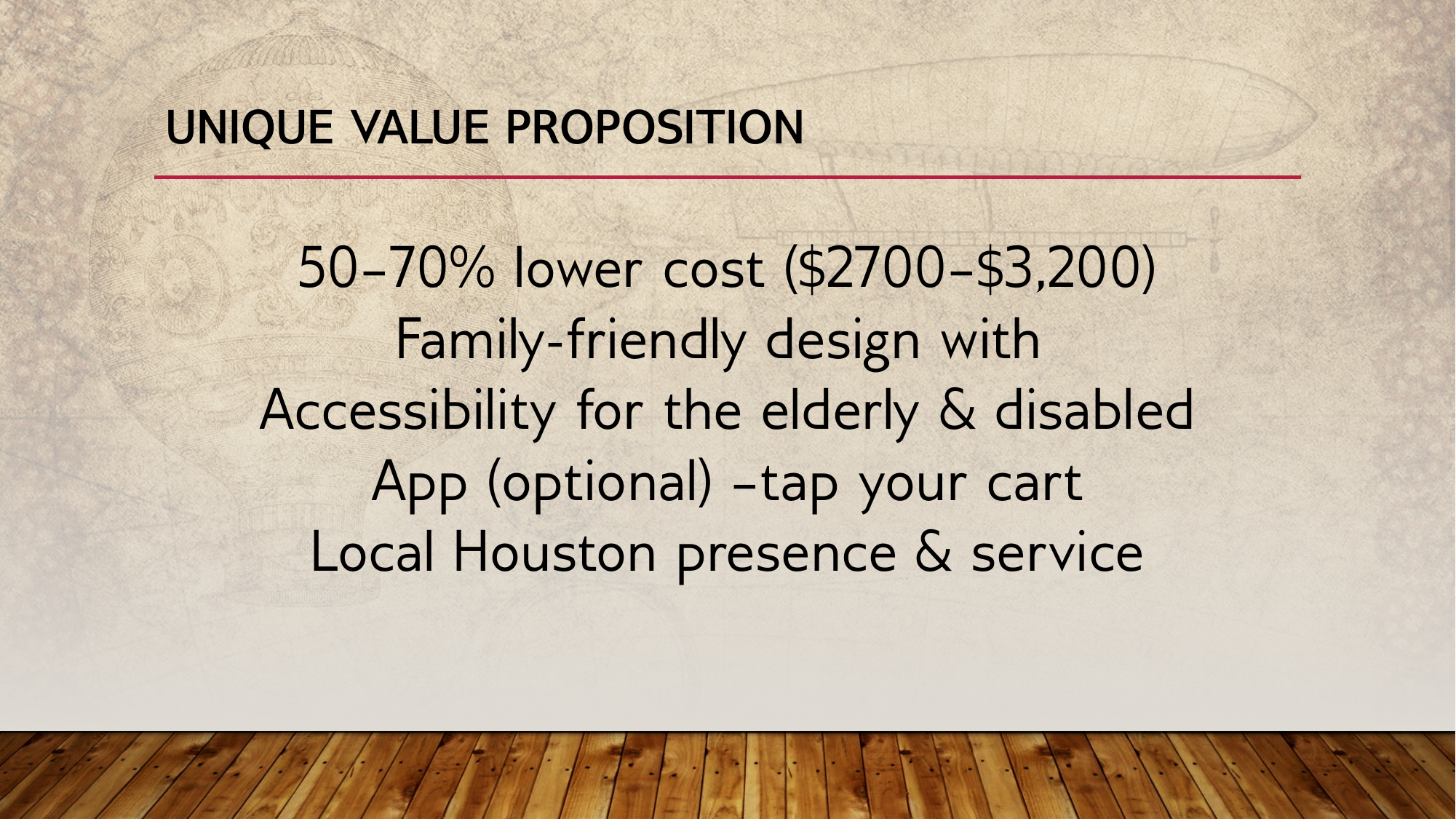

# Unique Value Proposition
50–70% lower cost ($2700–$3,200)
Family-friendly design with
Accessibility for the elderly & disabled
App (optional) –tap your cart
Local Houston presence & service